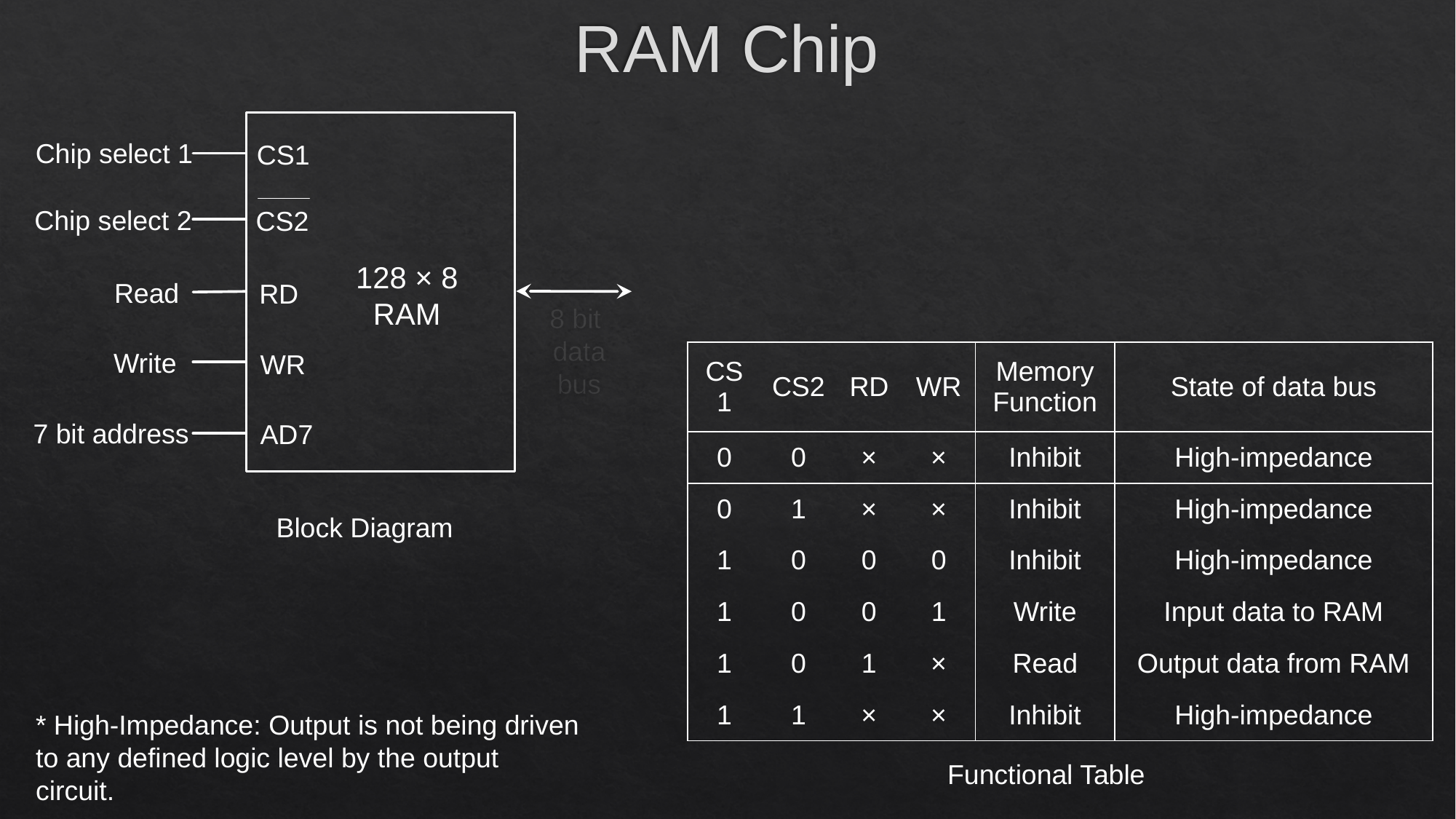

# RAM Chip

Chip select 1
CS1
Chip select 2
CS2
128 × 8
RAM
Read
RD
8 bit
data bus
Write
WR
| CS1 | CS2 | RD | WR | Memory Function | State of data bus |
| --- | --- | --- | --- | --- | --- |
| 0 | 0 | × | × | Inhibit | High-impedance |
| 0 | 1 | × | × | Inhibit | High-impedance |
| 1 | 0 | 0 | 0 | Inhibit | High-impedance |
| 1 | 0 | 0 | 1 | Write | Input data to RAM |
| 1 | 0 | 1 | × | Read | Output data from RAM |
| 1 | 1 | × | × | Inhibit | High-impedance |
7 bit address
AD7
Block Diagram
* High-Impedance: Output is not being driven to any defined logic level by the output circuit.
Functional Table